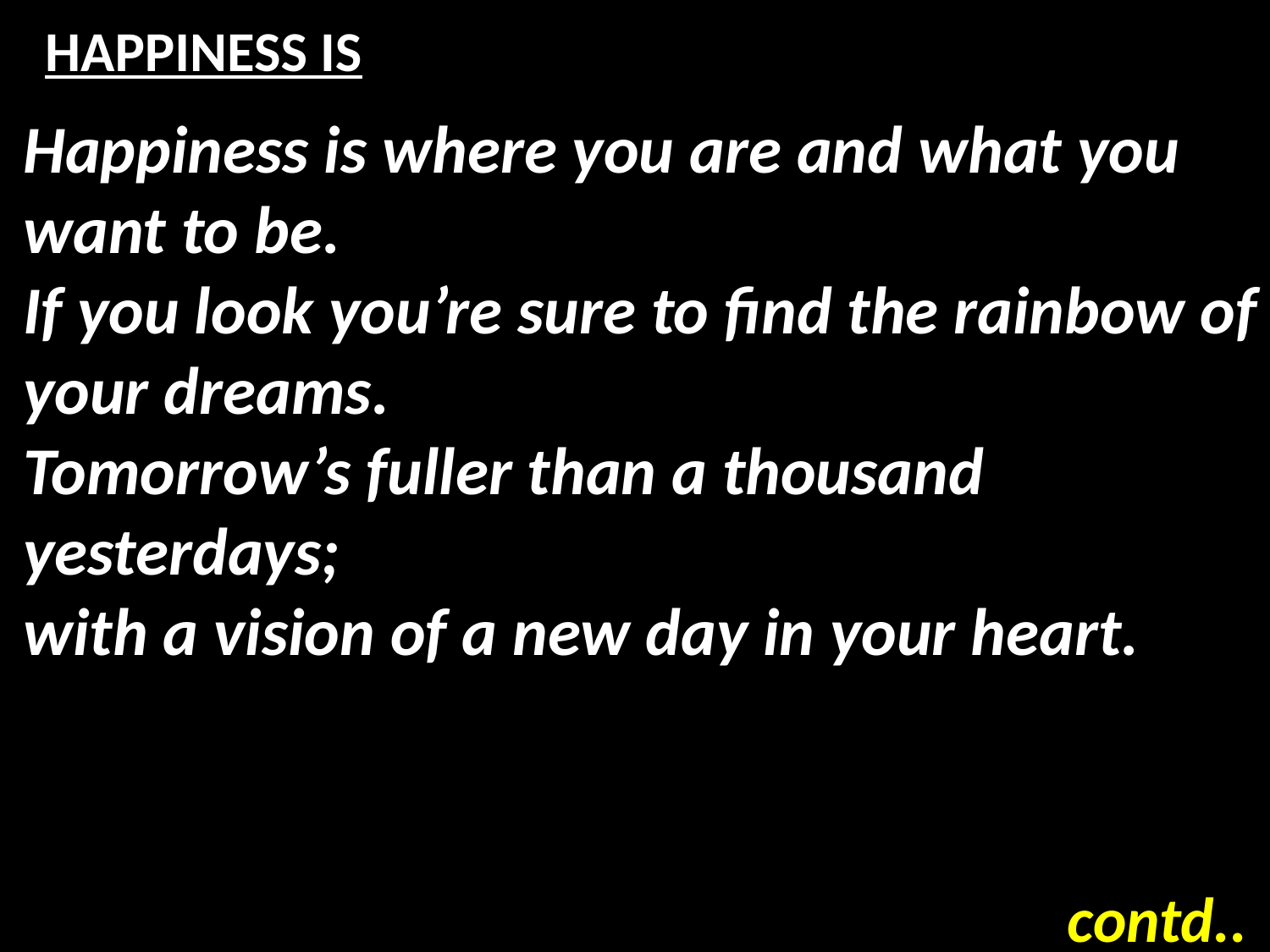

# HAPPINESS IS
Happiness is where you are and what you want to be.
If you look you’re sure to find the rainbow of your dreams.
Tomorrow’s fuller than a thousand yesterdays;
with a vision of a new day in your heart.
contd..